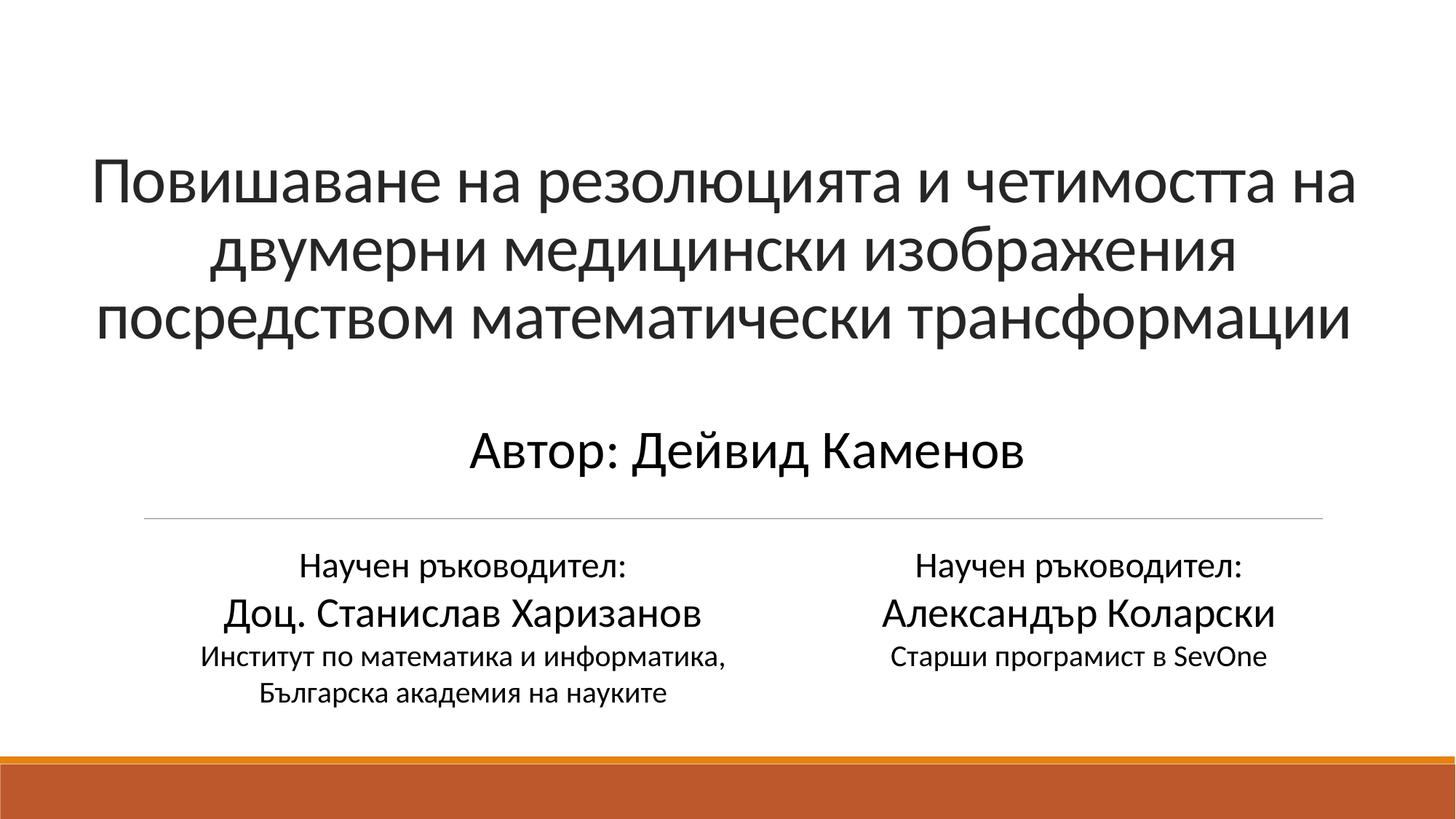

# Повишаване на резолюцията и четимостта на двумерни медицински изображения посредством математически трансформации
Автор: Дейвид Каменов
Научен ръководител:
Доц. Станислав Харизанов
Институт по математика и информатика,
Българска академия на науките

Научен ръководител:
Александър Коларски
Старши програмист в SevOne